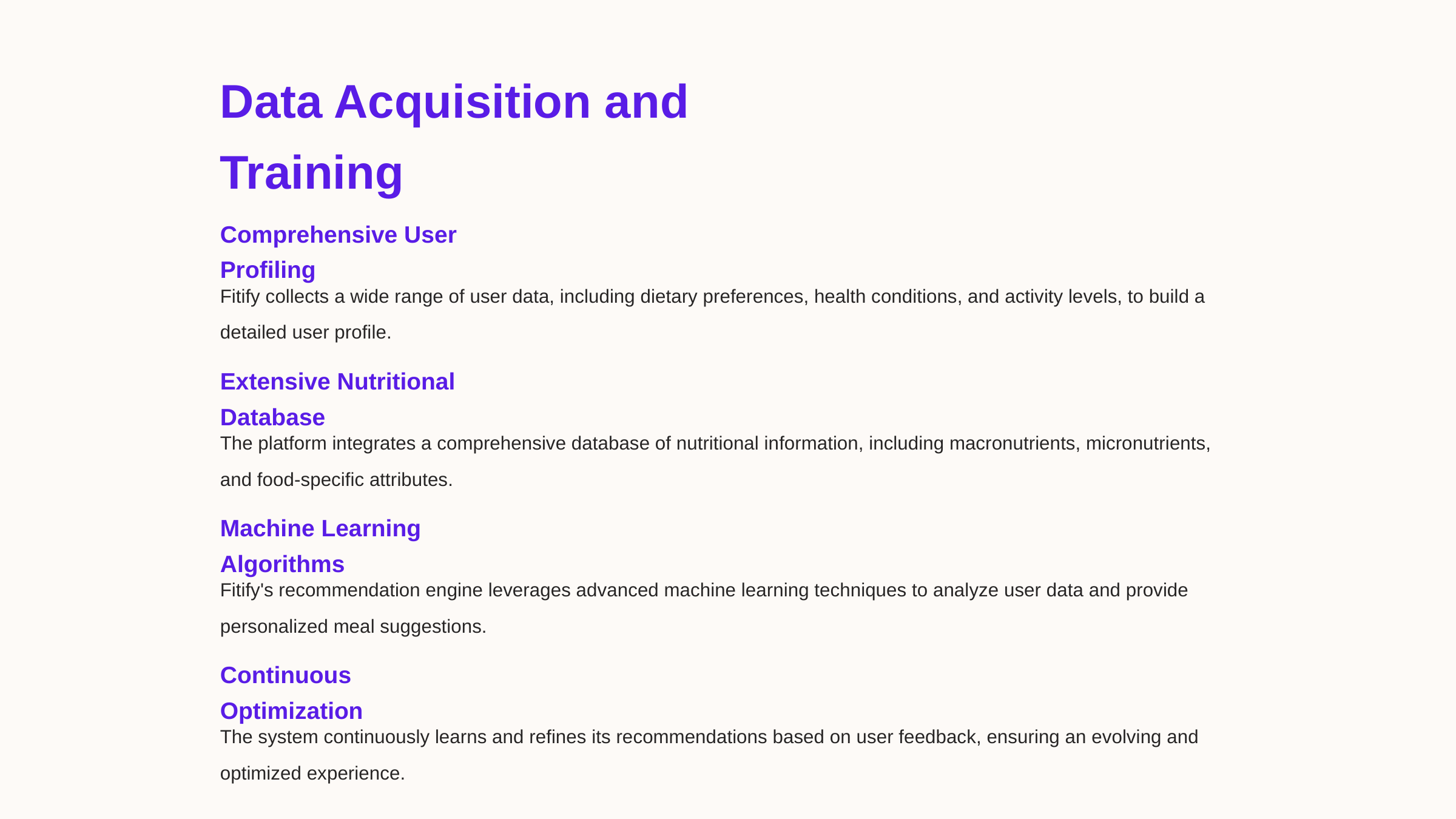

Data Acquisition and Training
Comprehensive User Profiling
Fitify collects a wide range of user data, including dietary preferences, health conditions, and activity levels, to build a detailed user profile.
Extensive Nutritional Database
The platform integrates a comprehensive database of nutritional information, including macronutrients, micronutrients, and food-specific attributes.
Machine Learning Algorithms
Fitify's recommendation engine leverages advanced machine learning techniques to analyze user data and provide personalized meal suggestions.
Continuous Optimization
The system continuously learns and refines its recommendations based on user feedback, ensuring an evolving and optimized experience.